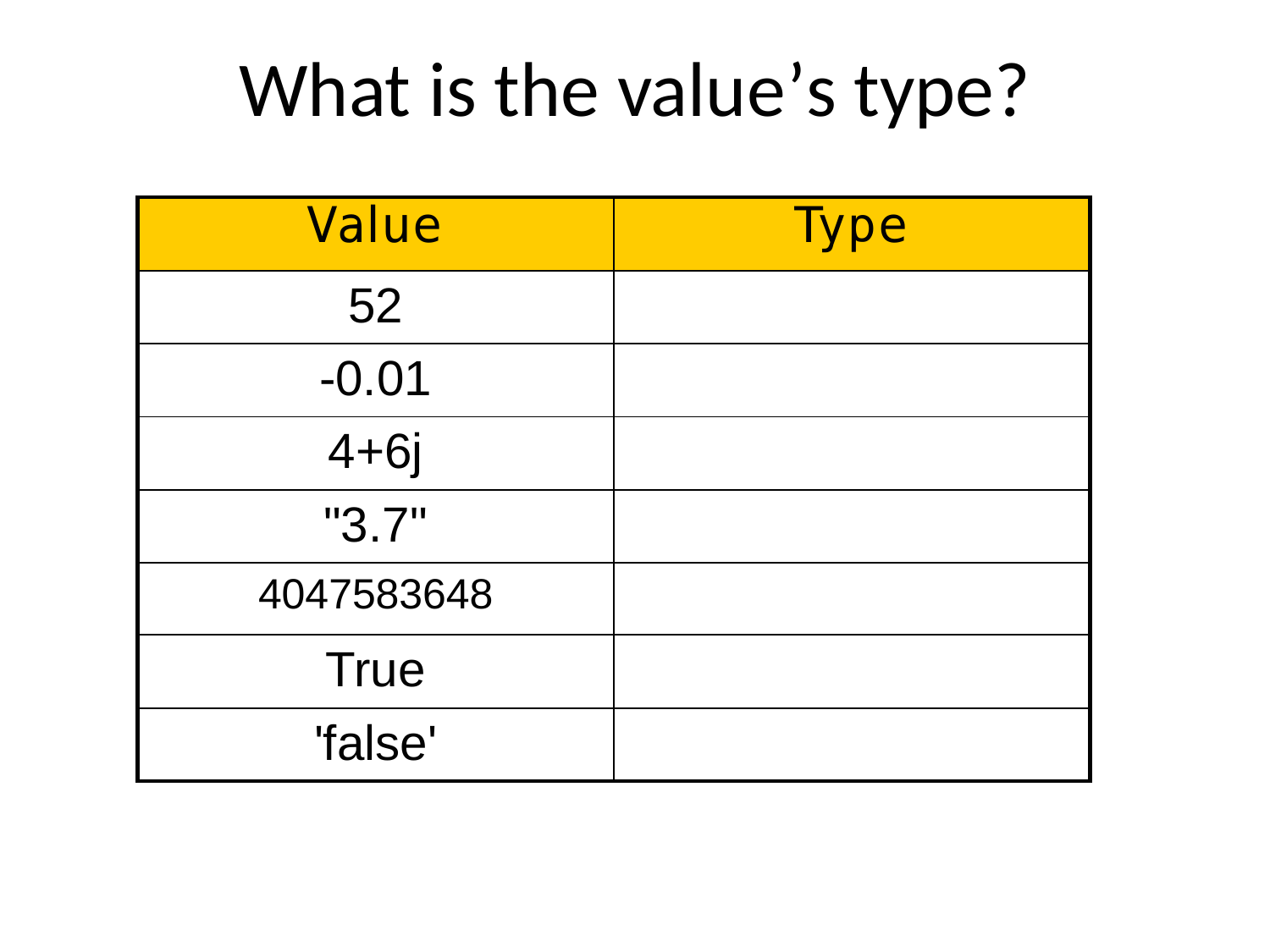

# What is the value’s type?
| Value | Type |
| --- | --- |
| 52 |  |
| -0.01 |  |
| 4+6j |  |
| "3.7" |  |
| 4047583648 |  |
| True |  |
| 'false' |  |